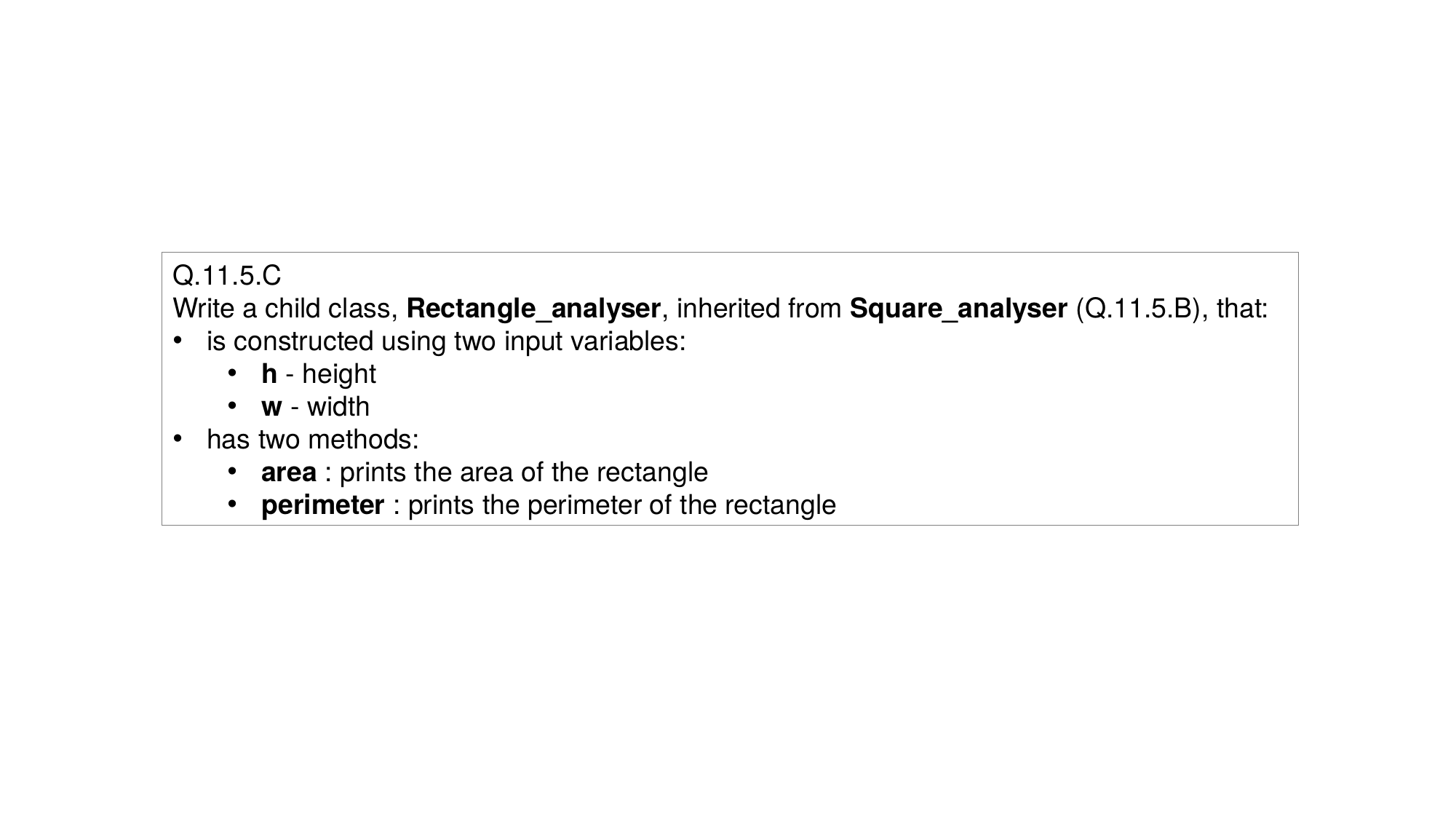

Q.11.5.C
Write a child class, Rectangle_analyser, inherited from Square_analyser (Q.11.5.B), that:
is constructed using two input variables:
h - height
w - width
has two methods:
area : prints the area of the rectangle
perimeter : prints the perimeter of the rectangle